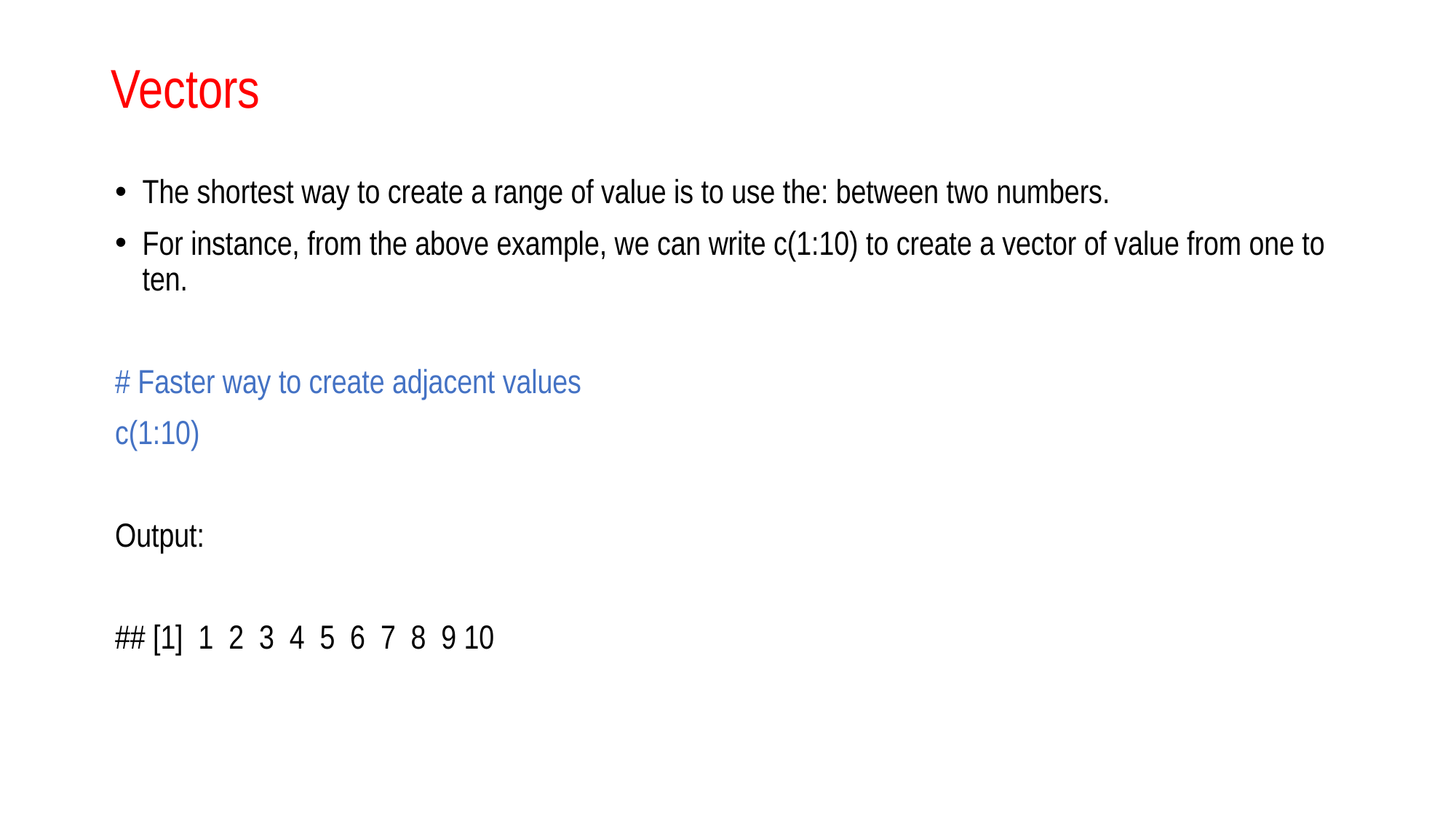

# Vectors
The shortest way to create a range of value is to use the: between two numbers.
For instance, from the above example, we can write c(1:10) to create a vector of value from one to ten.

# Faster way to create adjacent values
c(1:10)

Output:

## [1]  1  2  3  4  5  6  7  8  9 10